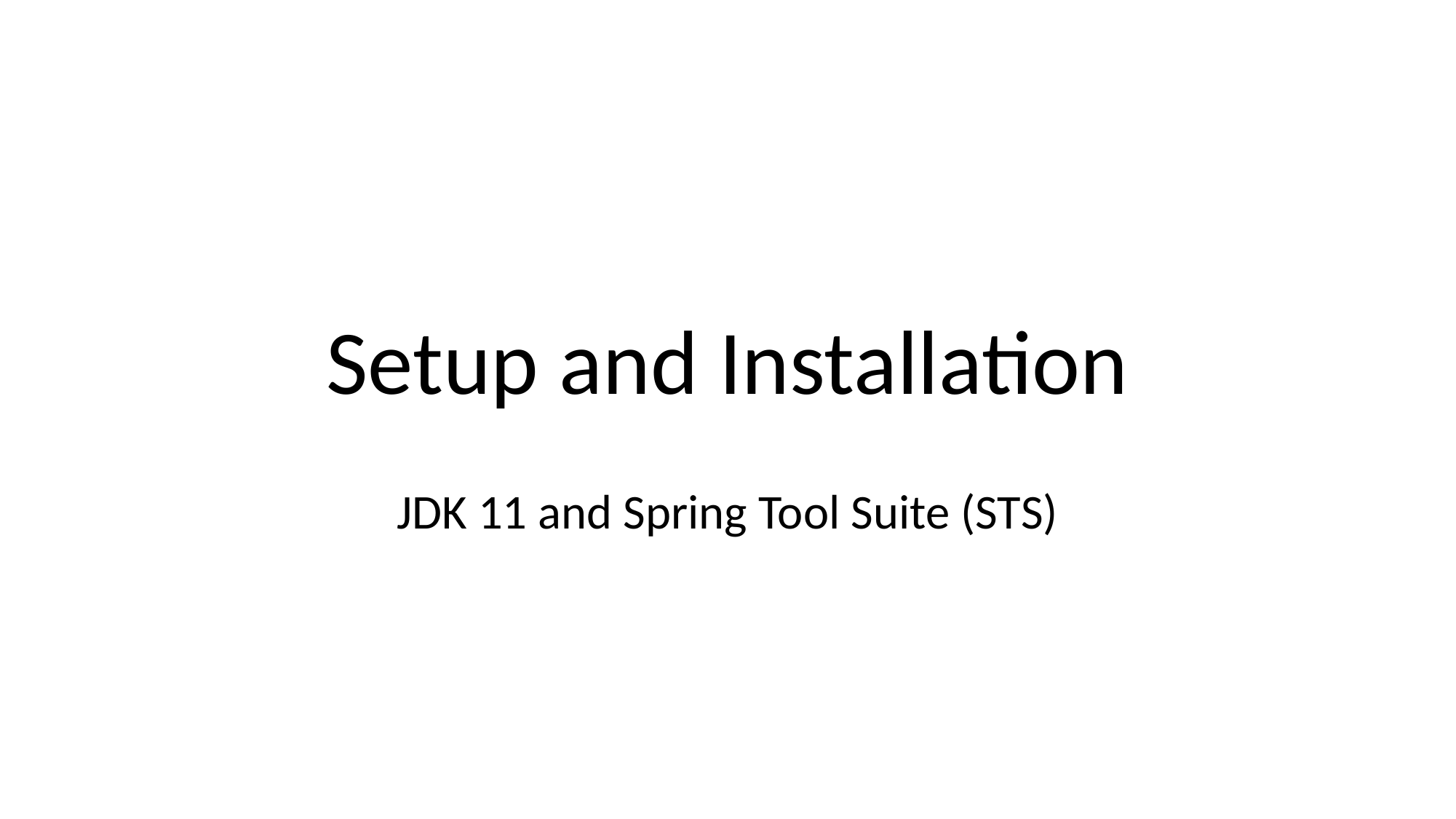

# Setup and Installation
JDK 11 and Spring Tool Suite (STS)
1